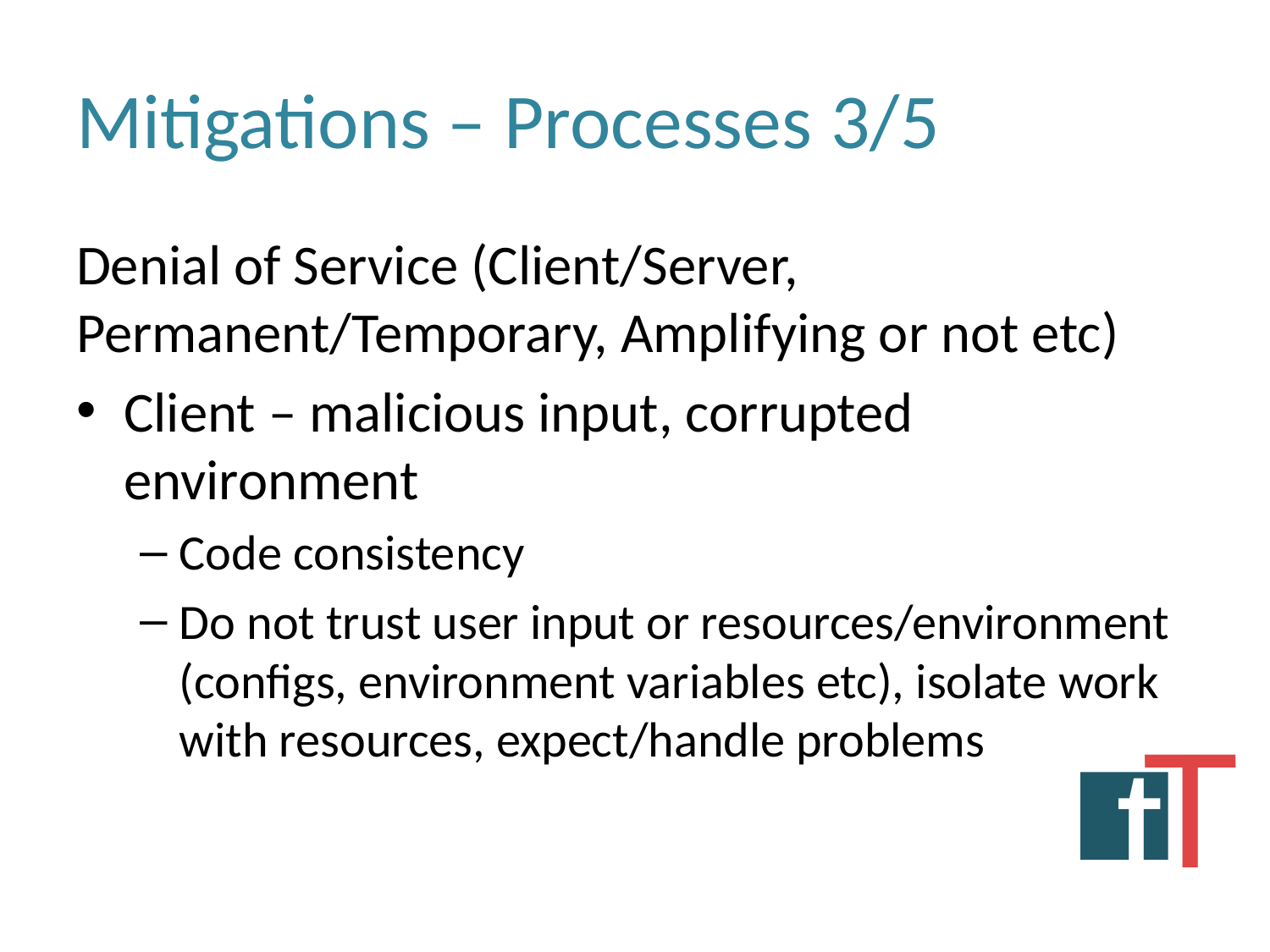

# Mitigations – Processes 3/5
Denial of Service (Client/Server, Permanent/Temporary, Amplifying or not etc)
Client – malicious input, corrupted environment
Code consistency
Do not trust user input or resources/environment (configs, environment variables etc), isolate work with resources, expect/handle problems

T
t